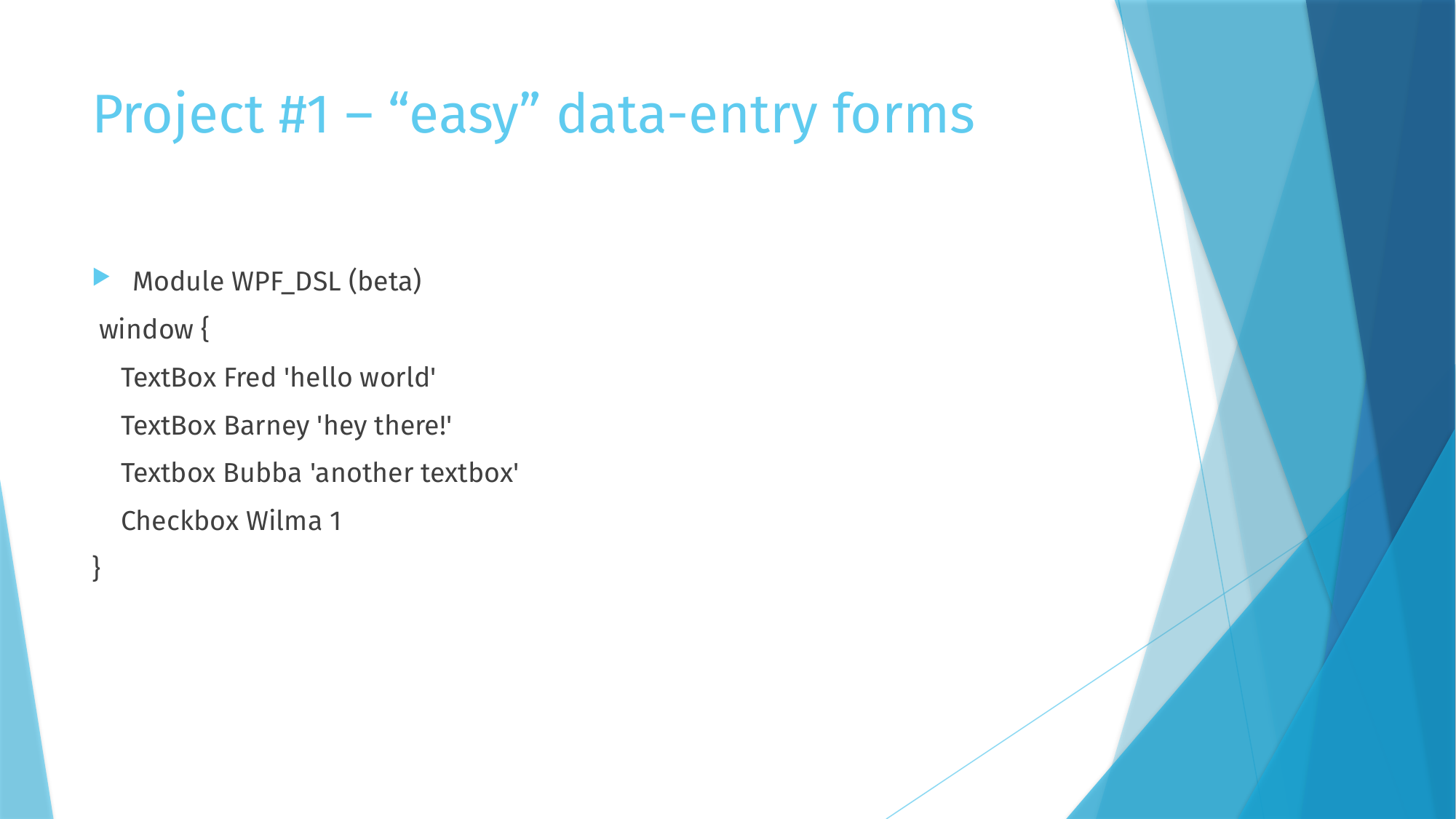

# Project #1 – “easy” data-entry forms
Module WPF_DSL (beta)
 window {
    TextBox Fred 'hello world'
    TextBox Barney 'hey there!'
    Textbox Bubba 'another textbox'
    Checkbox Wilma 1
}